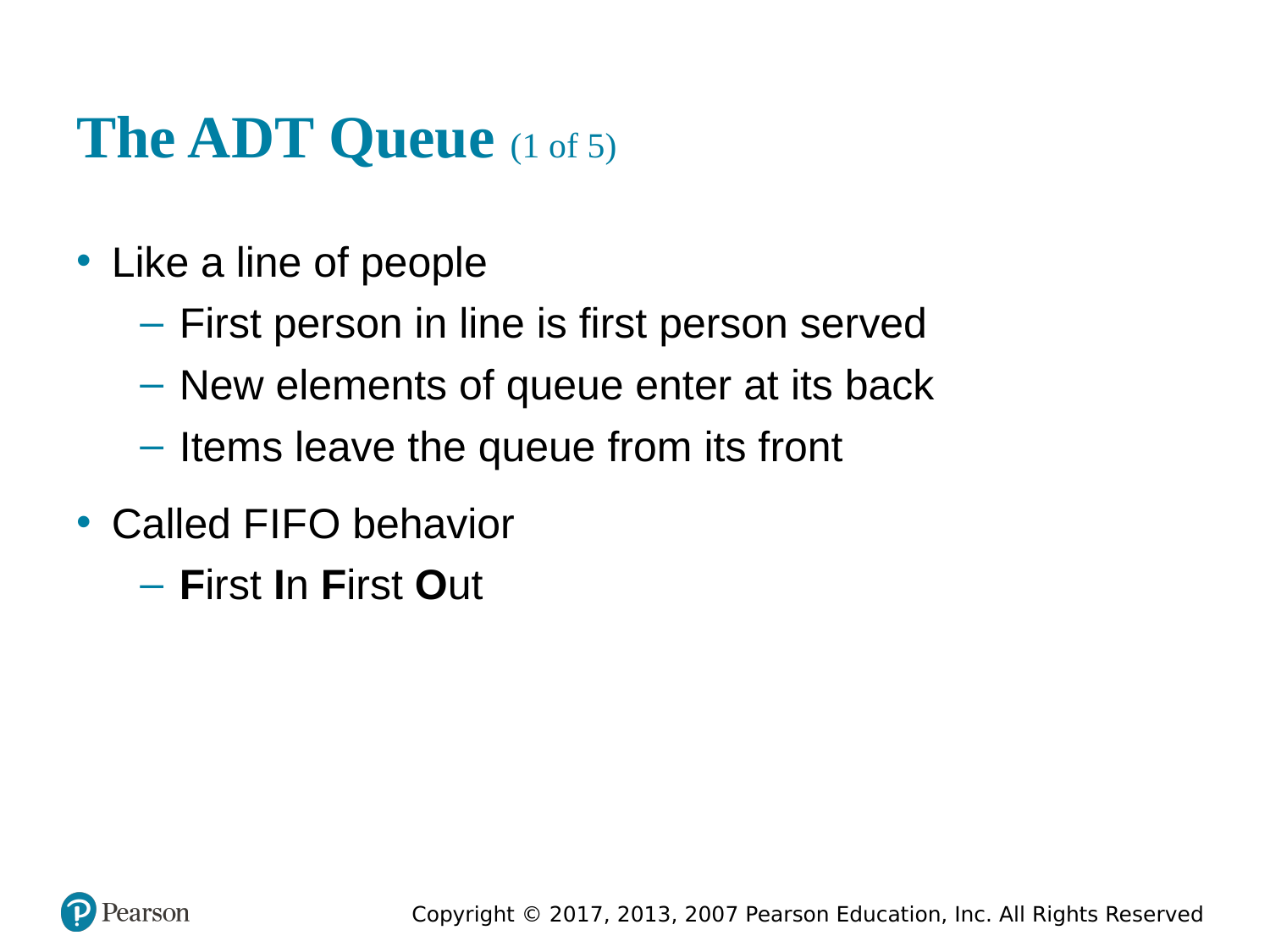

# The A D T Queue (1 of 5)
Like a line of people
First person in line is first person served
New elements of queue enter at its back
Items leave the queue from its front
Called F I F O behavior
First In First Out